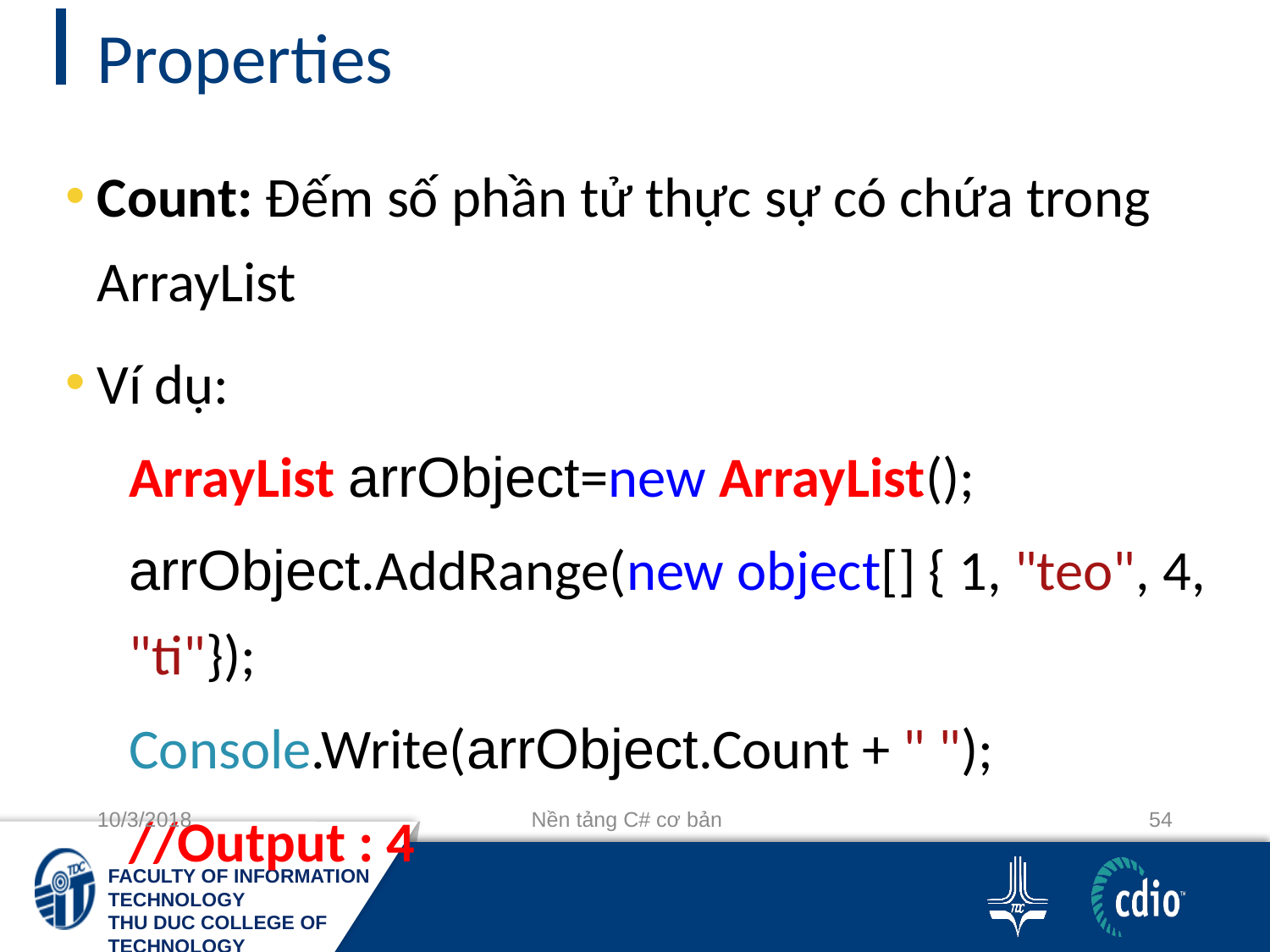

# Properties
Count: Đếm số phần tử thực sự có chứa trong ArrayList
Ví dụ:
ArrayList arrObject=new ArrayList();
arrObject.AddRange(new object[] { 1, "teo", 4, "ti"});
Console.Write(arrObject.Count + " ");
//Output : 4
10/3/2018
Nền tảng C# cơ bản
54